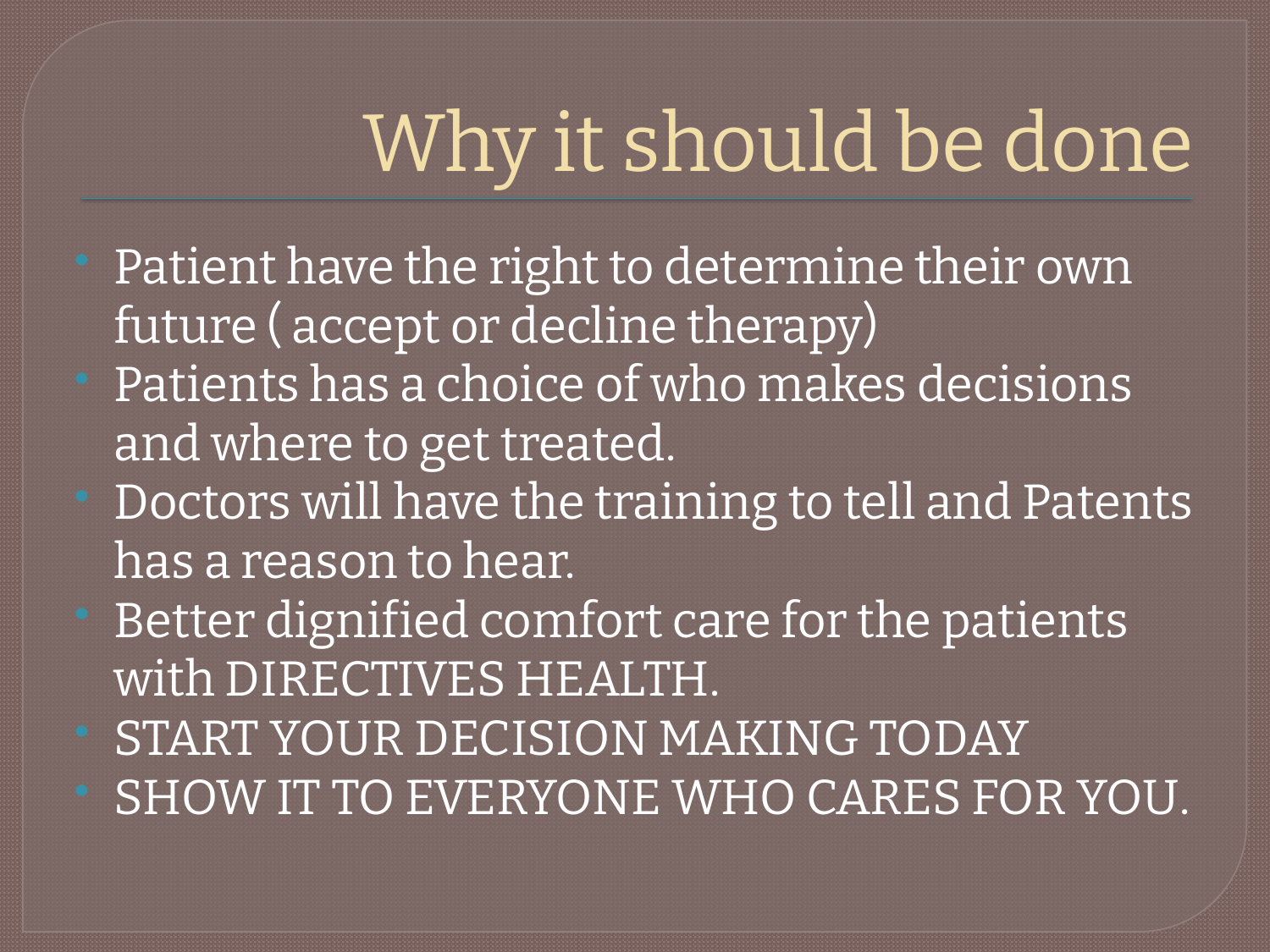

# Why it should be done
Patient have the right to determine their own future ( accept or decline therapy)
Patients has a choice of who makes decisions and where to get treated.
Doctors will have the training to tell and Patents has a reason to hear.
Better dignified comfort care for the patients with DIRECTIVES HEALTH.
START YOUR DECISION MAKING TODAY
SHOW IT TO EVERYONE WHO CARES FOR YOU.